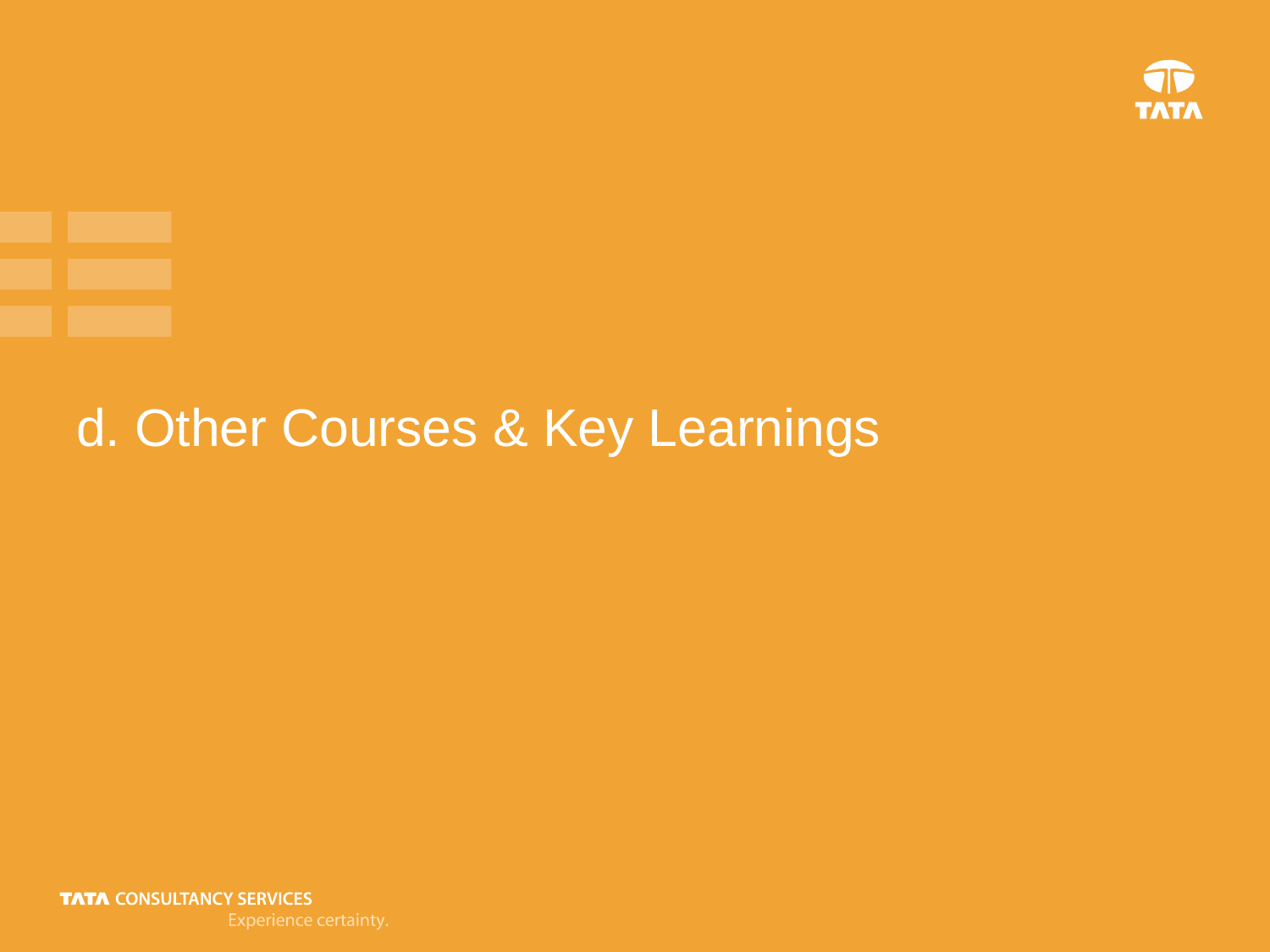

# d. Other Courses & Key Learnings